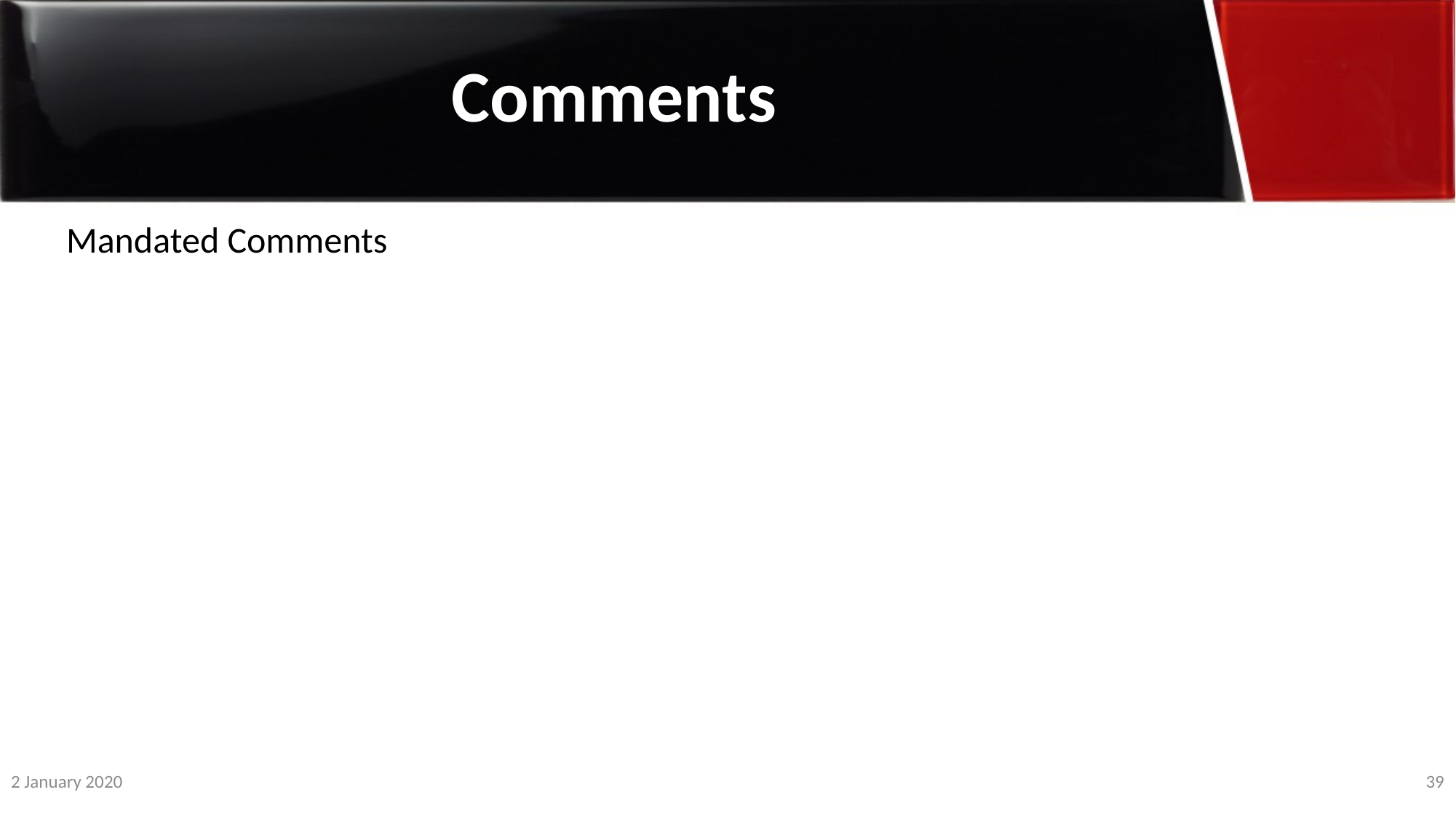

Comments
Mandated Comments
2 January 2020
39